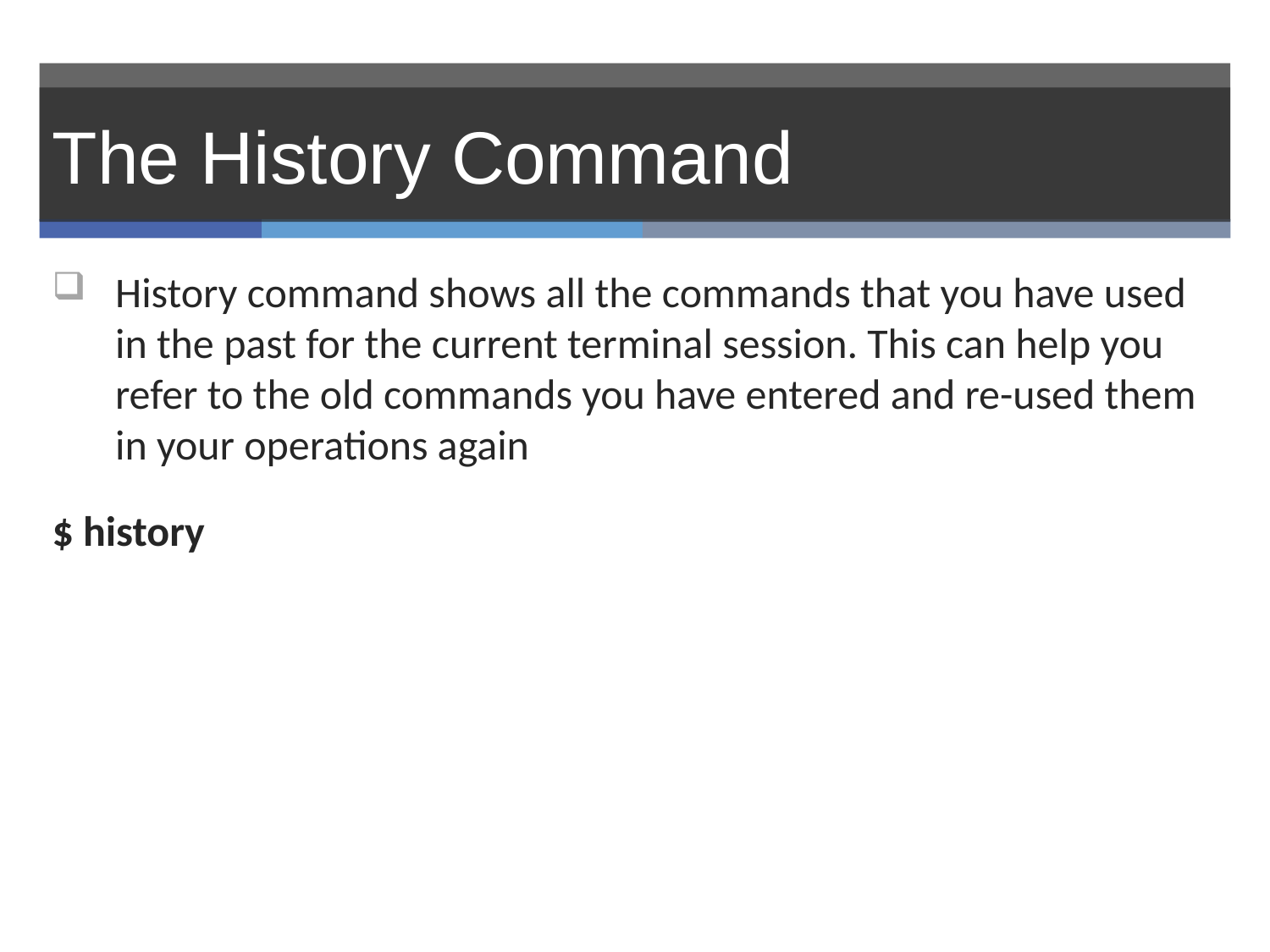

# The History Command
History command shows all the commands that you have used in the past for the current terminal session. This can help you refer to the old commands you have entered and re-used them in your operations again
$ history